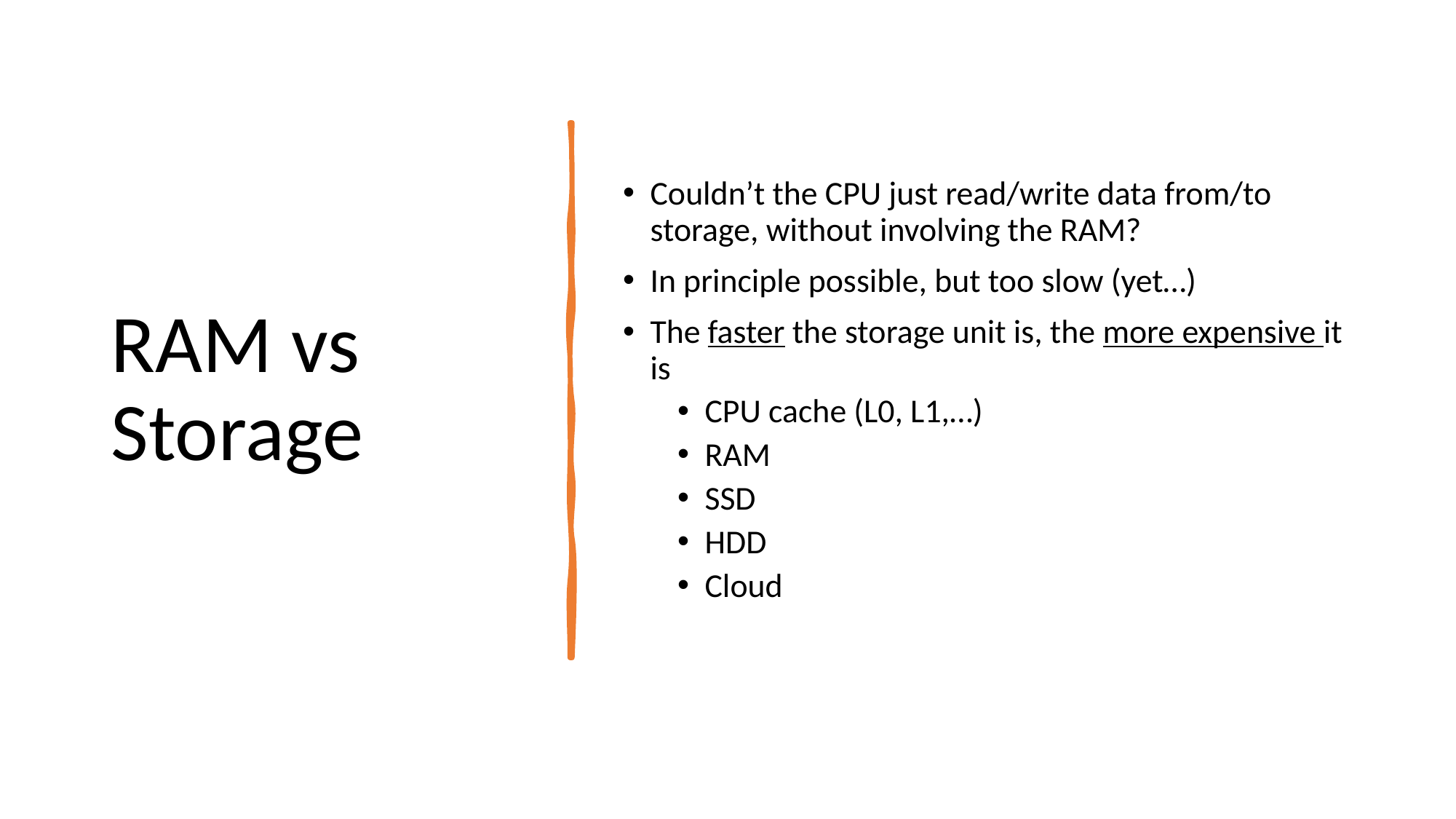

# RAM vs Storage
Couldn’t the CPU just read/write data from/to storage, without involving the RAM?
In principle possible, but too slow (yet…)
The faster the storage unit is, the more expensive it is
CPU cache (L0, L1,…)
RAM
SSD
HDD
Cloud